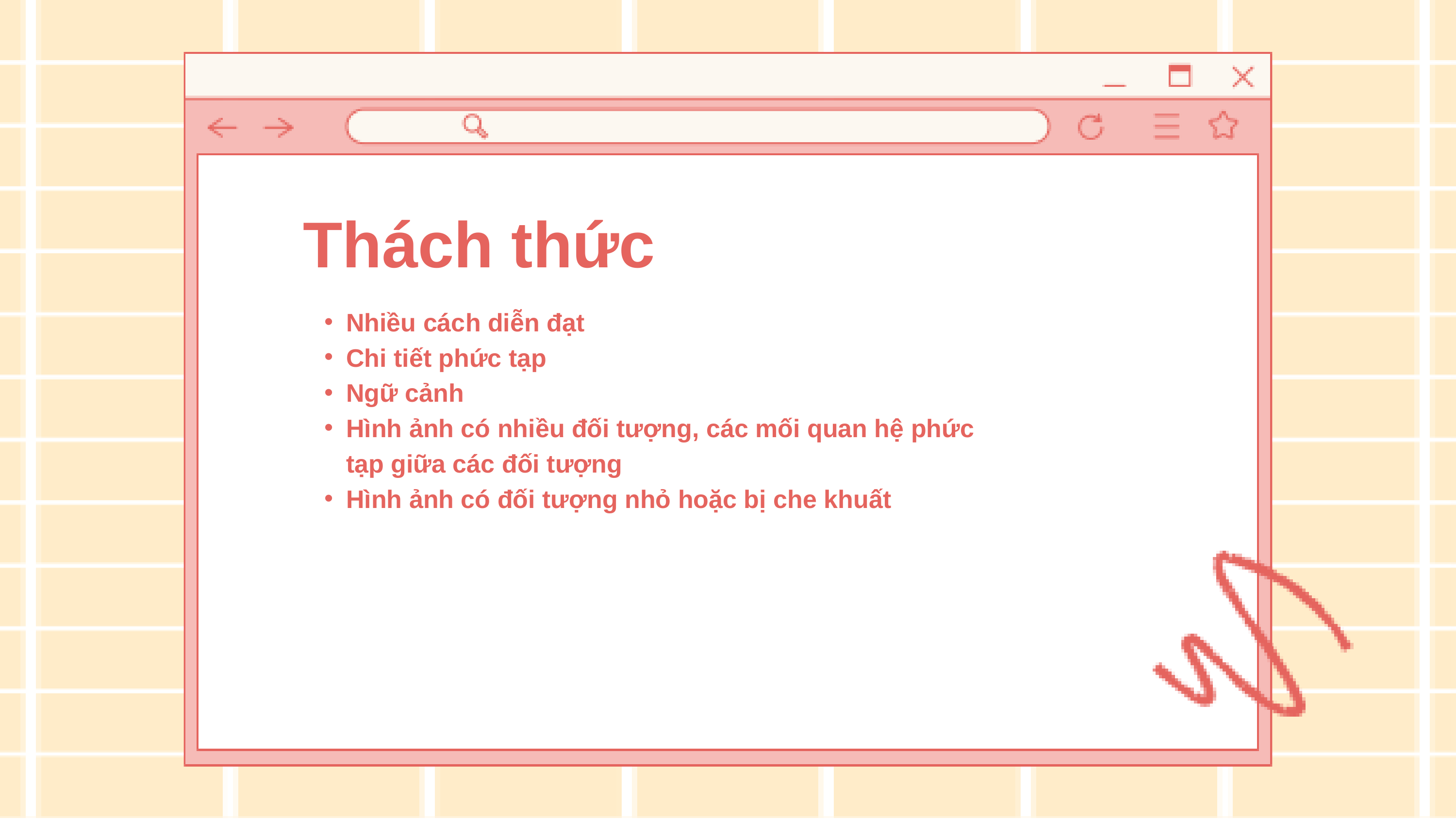

Thách thức
Nhiều cách diễn đạt
Chi tiết phức tạp
Ngữ cảnh
Hình ảnh có nhiều đối tượng, các mối quan hệ phức tạp giữa các đối tượng
Hình ảnh có đối tượng nhỏ hoặc bị che khuất